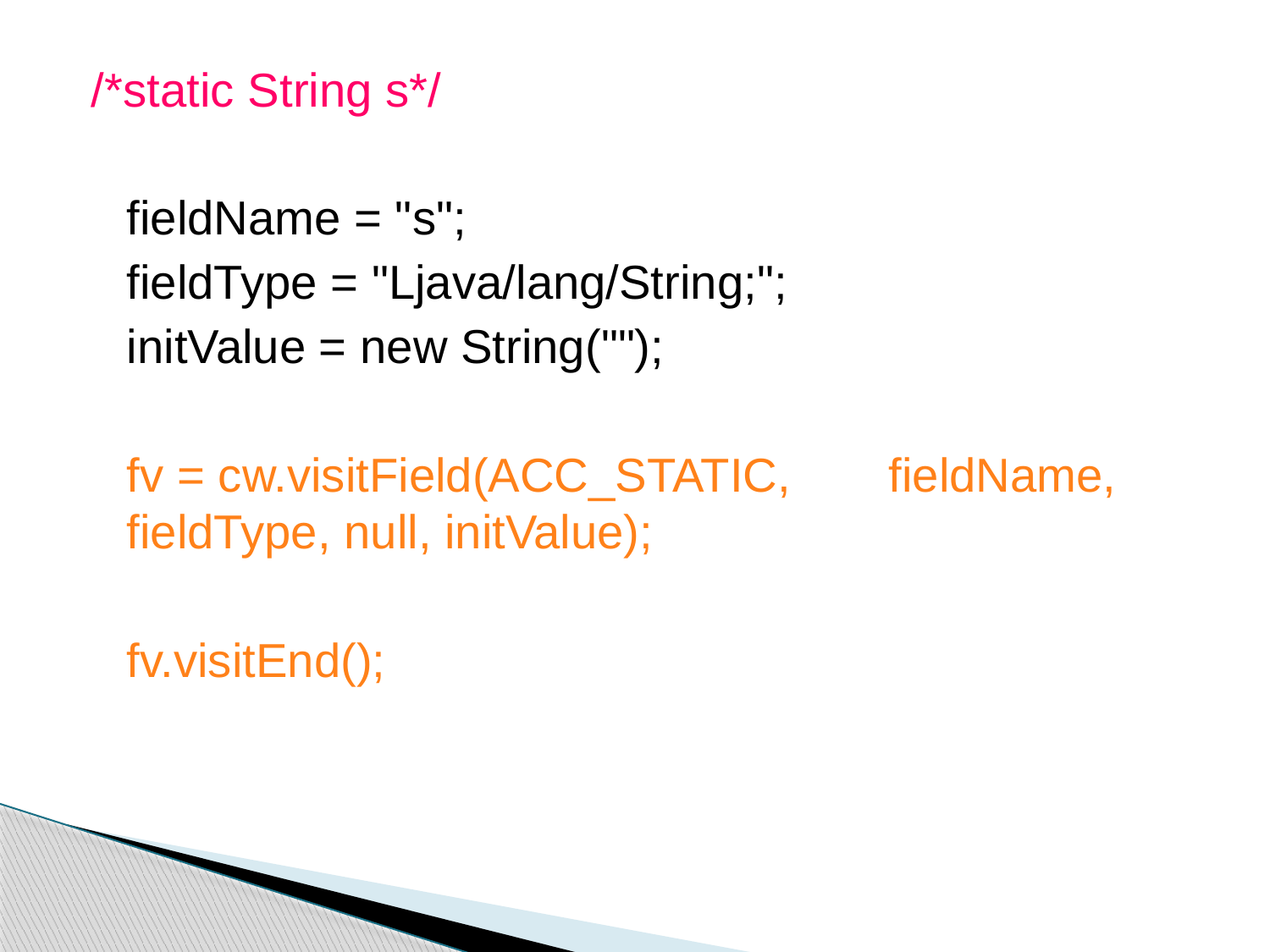

/*static String s*/

	fieldName = "s";
	fieldType = "Ljava/lang/String;";
	initValue = new String("");

	fv = cw.visitField(ACC_STATIC, 	fieldName, fieldType, null, initValue);

	fv.visitEnd();